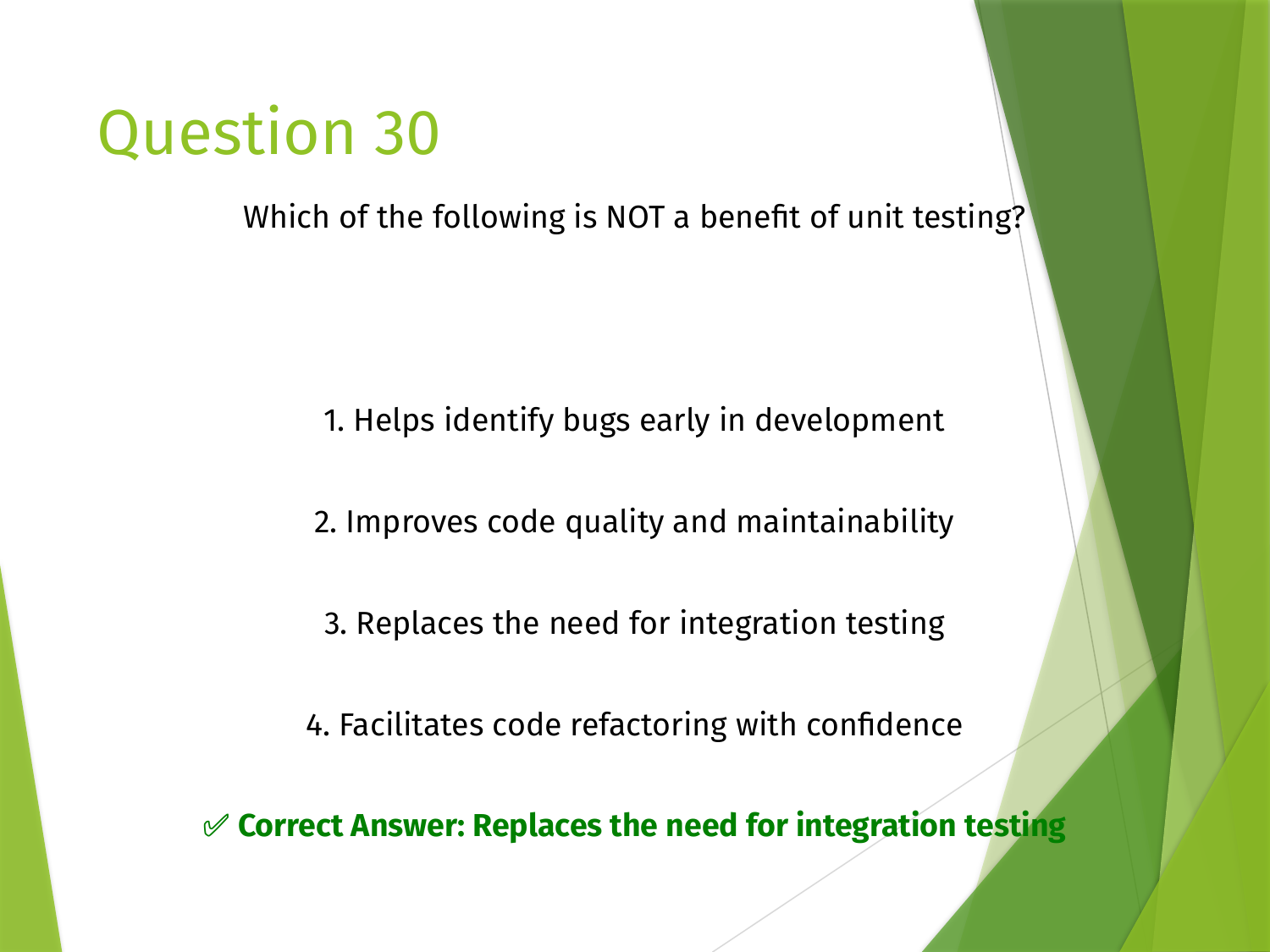

# Question 30
Which of the following is NOT a benefit of unit testing?

1. Helps identify bugs early in development

2. Improves code quality and maintainability

3. Replaces the need for integration testing

4. Facilitates code refactoring with confidence

✅ Correct Answer: Replaces the need for integration testing